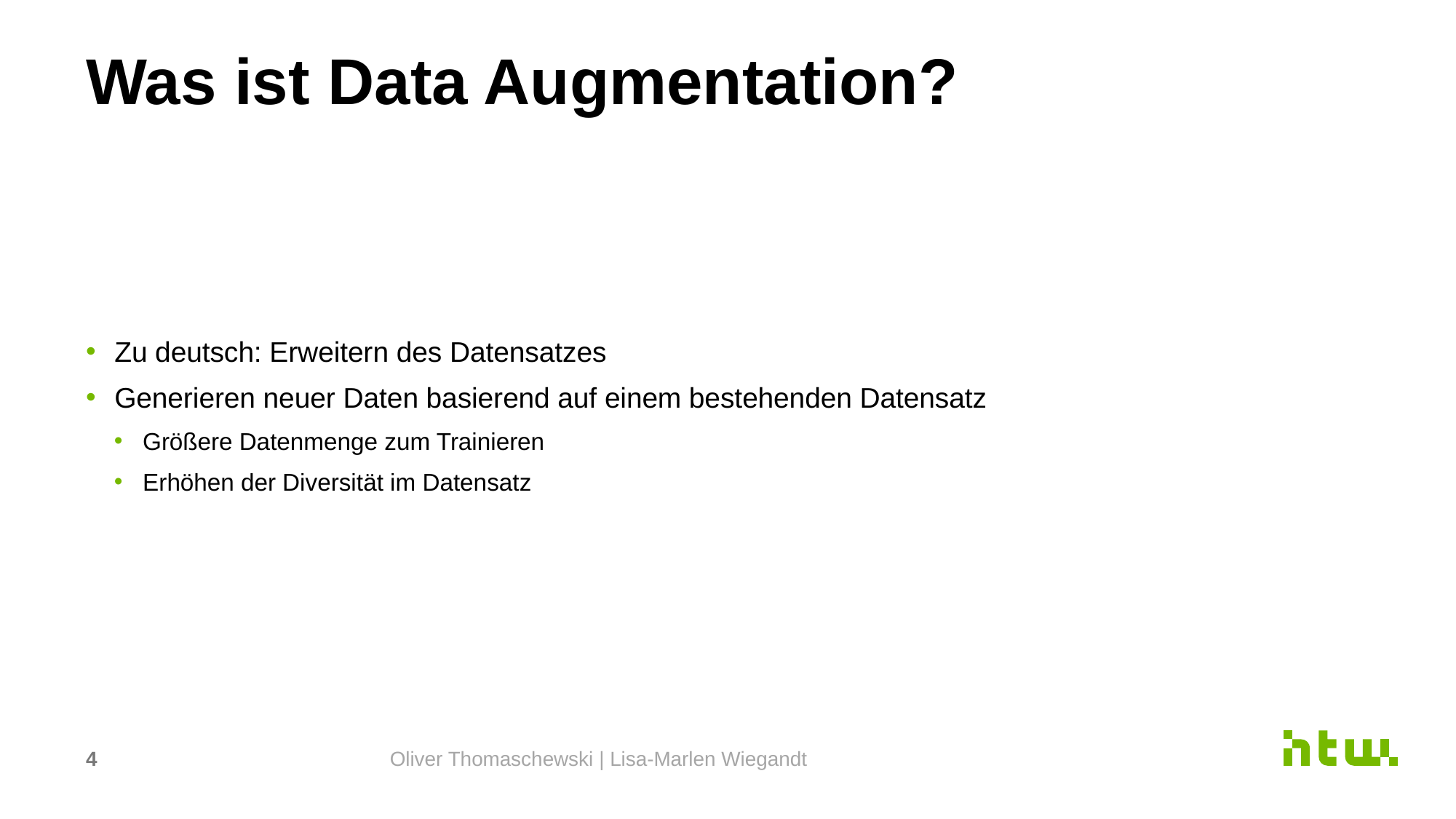

# Was ist Data Augmentation?
Zu deutsch: Erweitern des Datensatzes
Generieren neuer Daten basierend auf einem bestehenden Datensatz
Größere Datenmenge zum Trainieren
Erhöhen der Diversität im Datensatz

4
Oliver Thomaschewski | Lisa-Marlen Wiegandt